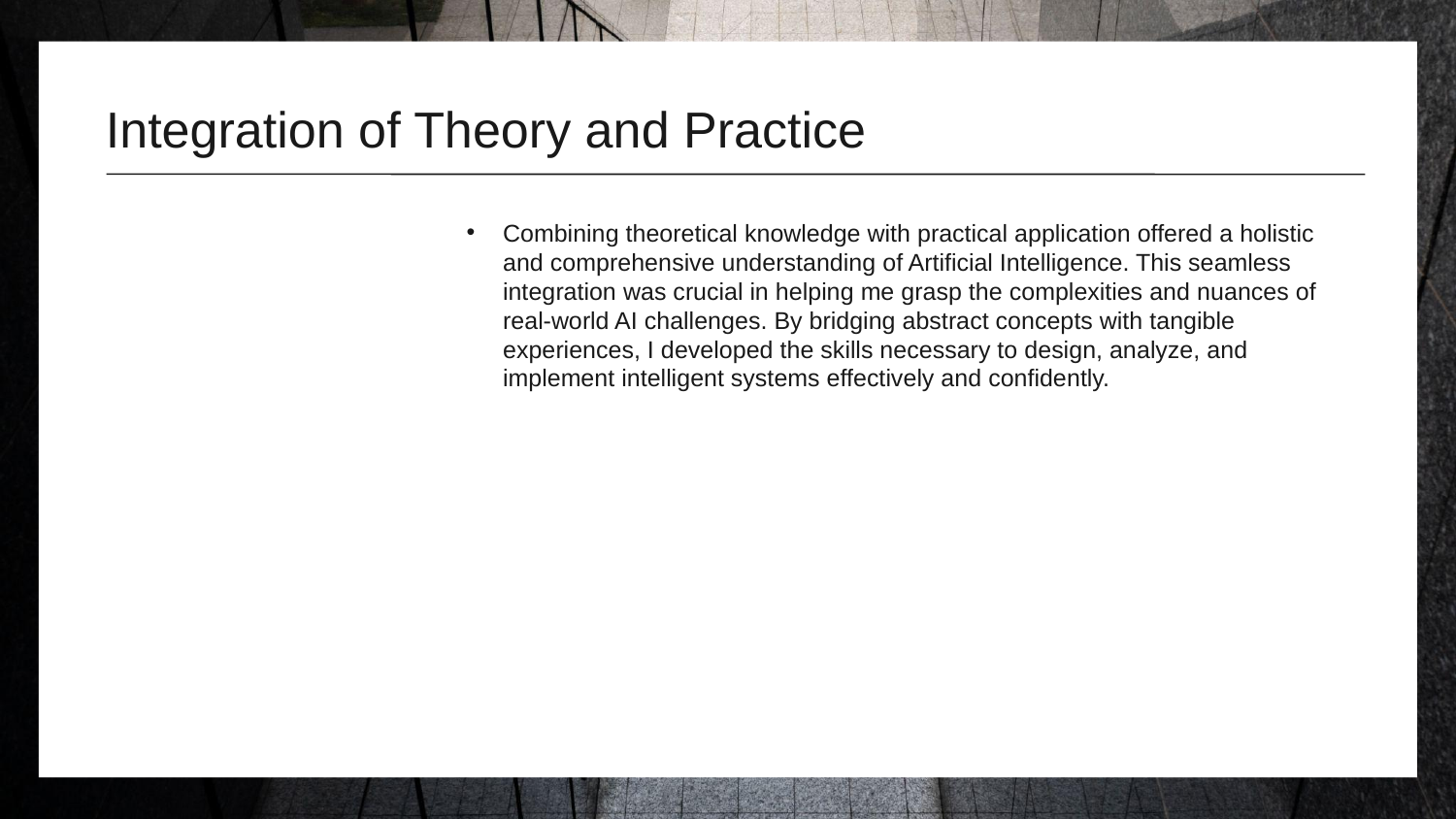

# Integration of Theory and Practice
Combining theoretical knowledge with practical application offered a holistic and comprehensive understanding of Artificial Intelligence. This seamless integration was crucial in helping me grasp the complexities and nuances of real-world AI challenges. By bridging abstract concepts with tangible experiences, I developed the skills necessary to design, analyze, and implement intelligent systems effectively and confidently.